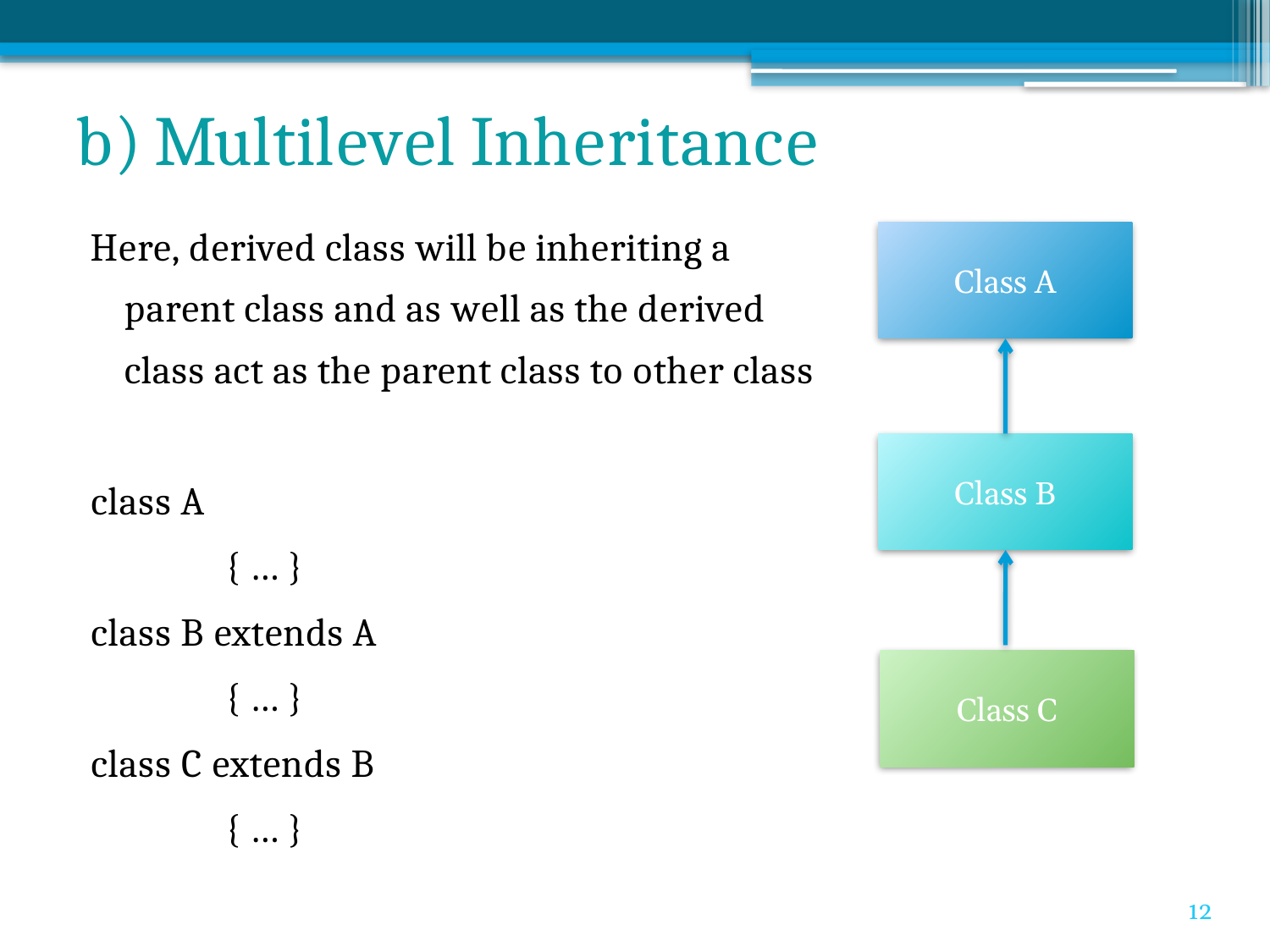

# b) Multilevel Inheritance
Here, derived class will be inheriting a parent class and as well as the derived class act as the parent class to other class

class A
		{ … }
class B extends A
		{ … }
class C extends B
		{ … }
Class A
Class B
Class C
12